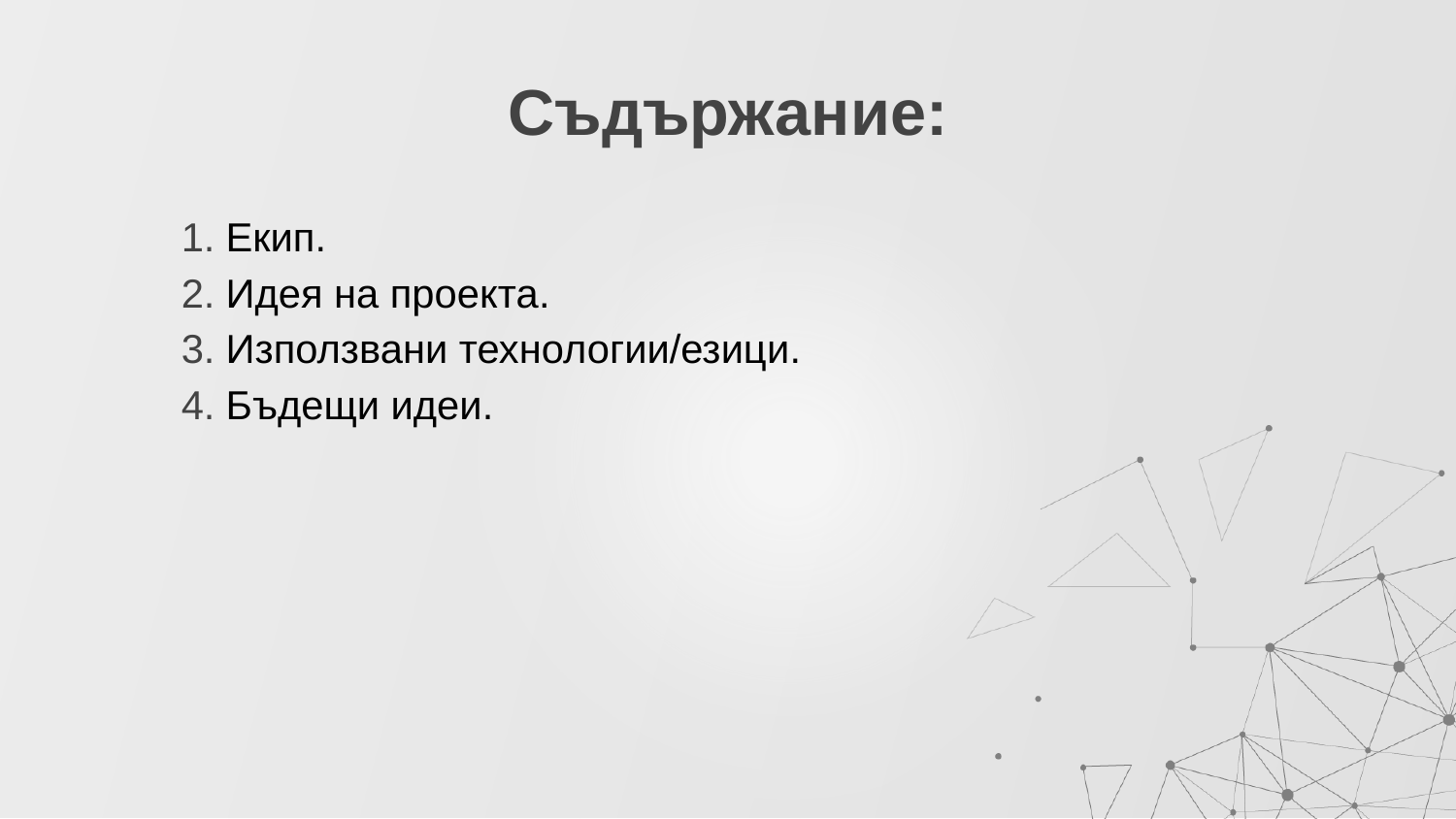

# Съдържание:
Екип.
Идея на проекта.
Използвани технологии/езици.
Бъдещи идеи.